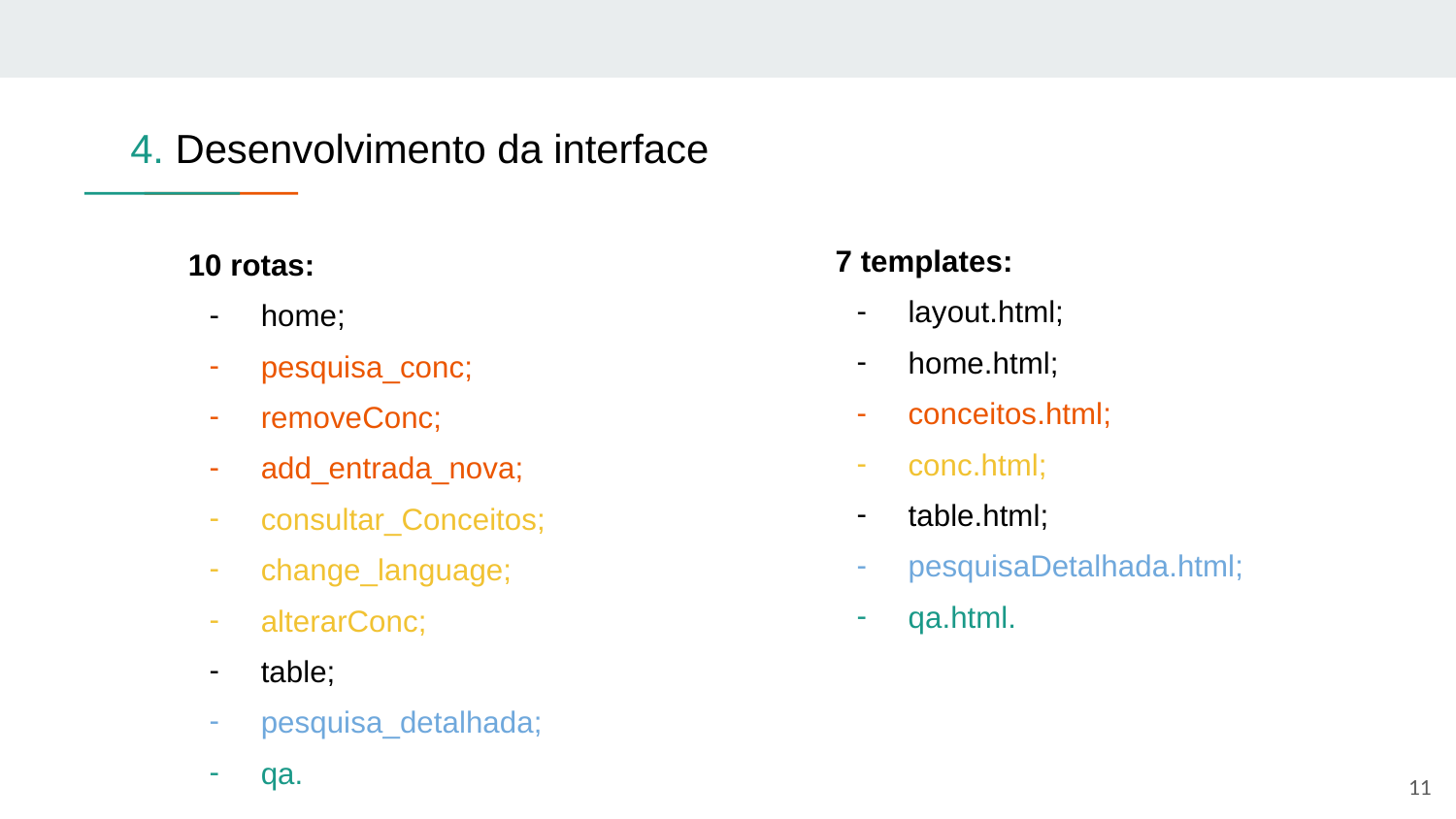

# 4. Desenvolvimento da interface
10 rotas:
home;
pesquisa_conc;
removeConc;
add_entrada_nova;
consultar_Conceitos;
change_language;
alterarConc;
table;
pesquisa_detalhada;
qa.
7 templates:
layout.html;
home.html;
conceitos.html;
conc.html;
table.html;
pesquisaDetalhada.html;
qa.html.
11